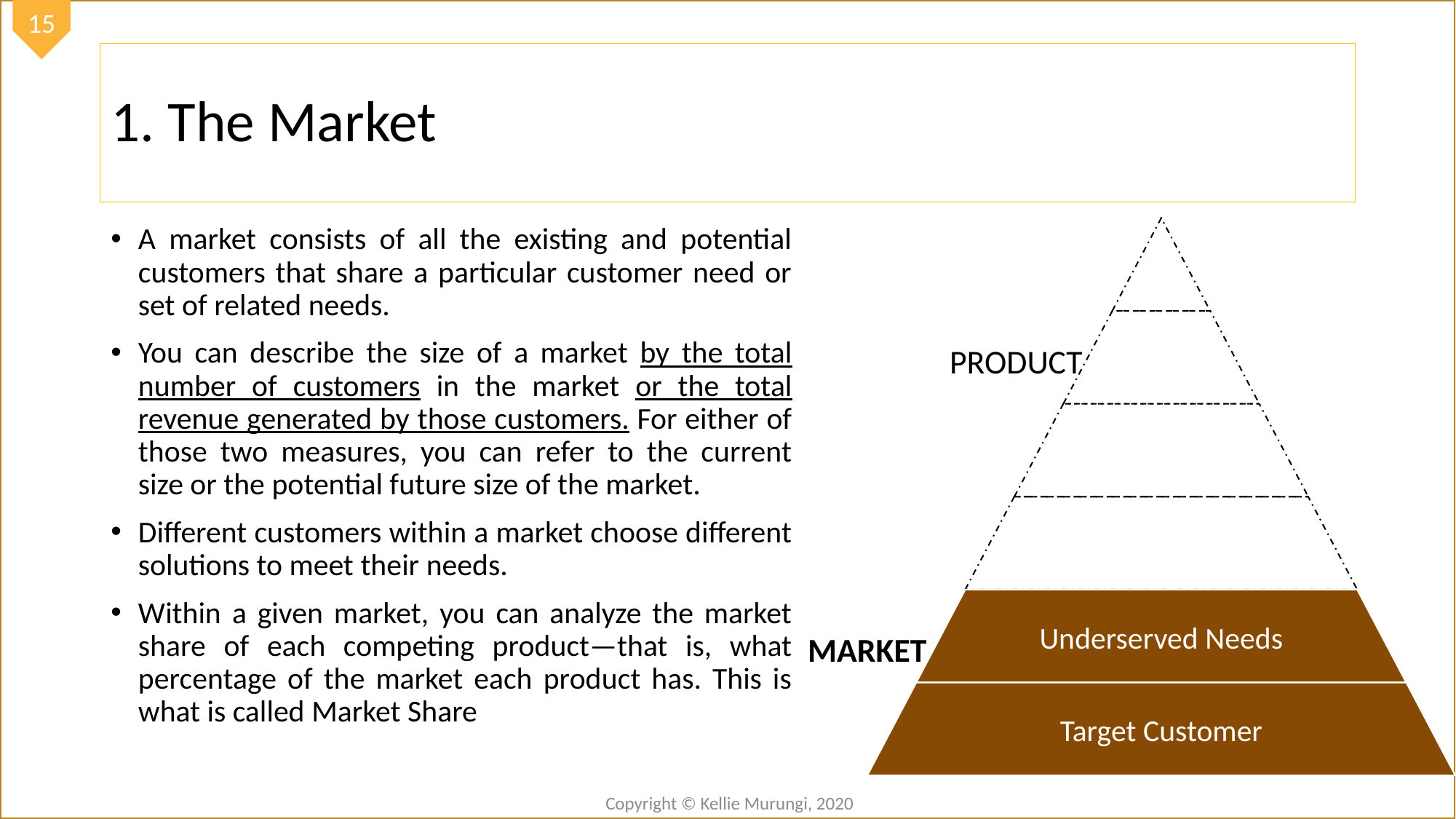

# 1. The Market
A market consists of all the existing and potential customers that share a particular customer need or set of related needs.
You can describe the size of a market by the total number of customers in the market or the total revenue generated by those customers. For either of those two measures, you can refer to the current size or the potential future size of the market.
Different customers within a market choose different solutions to meet their needs.
Within a given market, you can analyze the market share of each competing product—that is, what percentage of the market each product has. This is what is called Market Share
UX
Feature Set
Value Proposition
Product-Market Fit
Underserved Needs
Target Customer
PRODUCT
MARKET